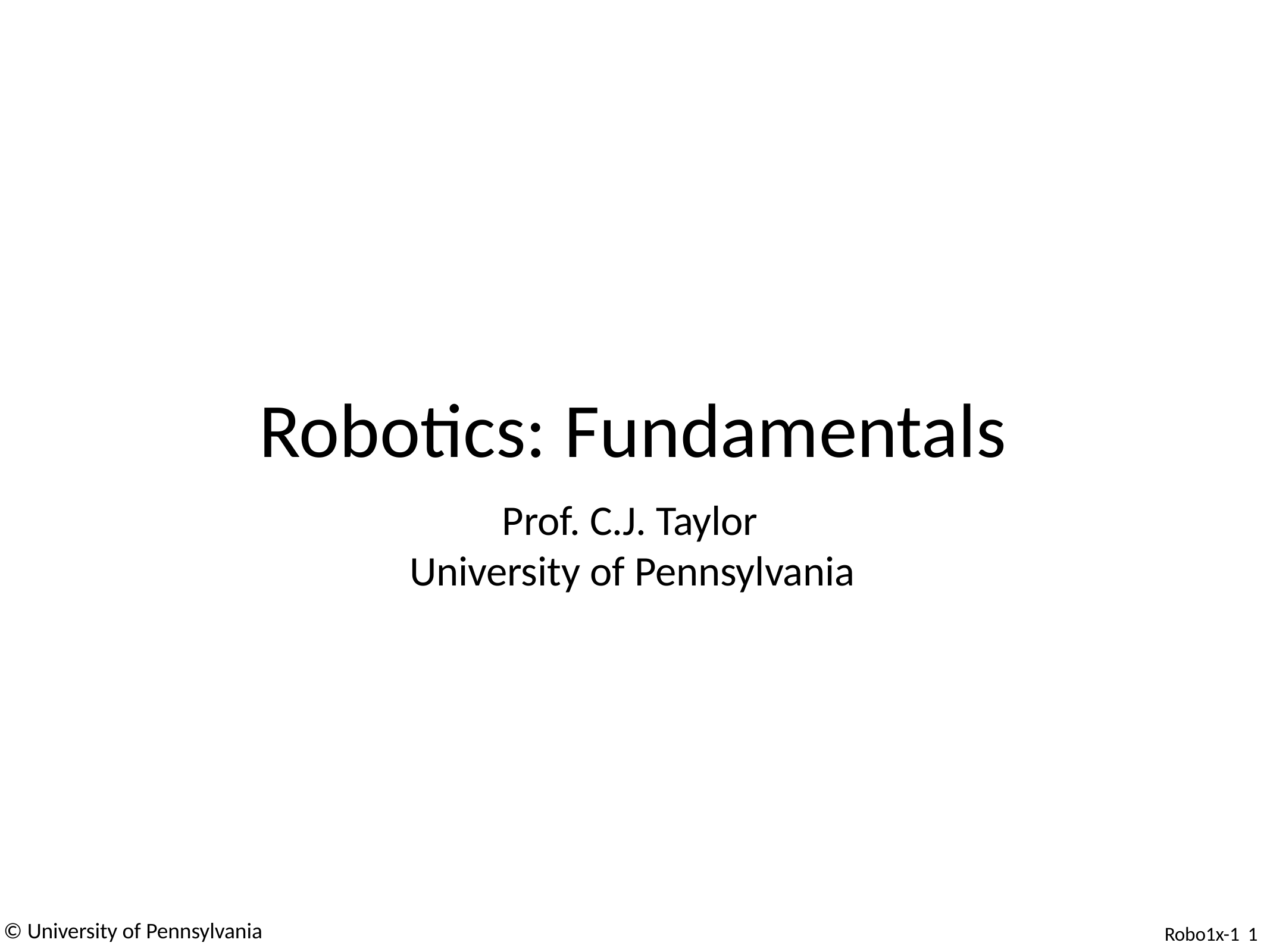

# Robotics: Fundamentals
Prof. C.J. Taylor  University of Pennsylvania
© University of Pennsylvania
Robo1x-1 1